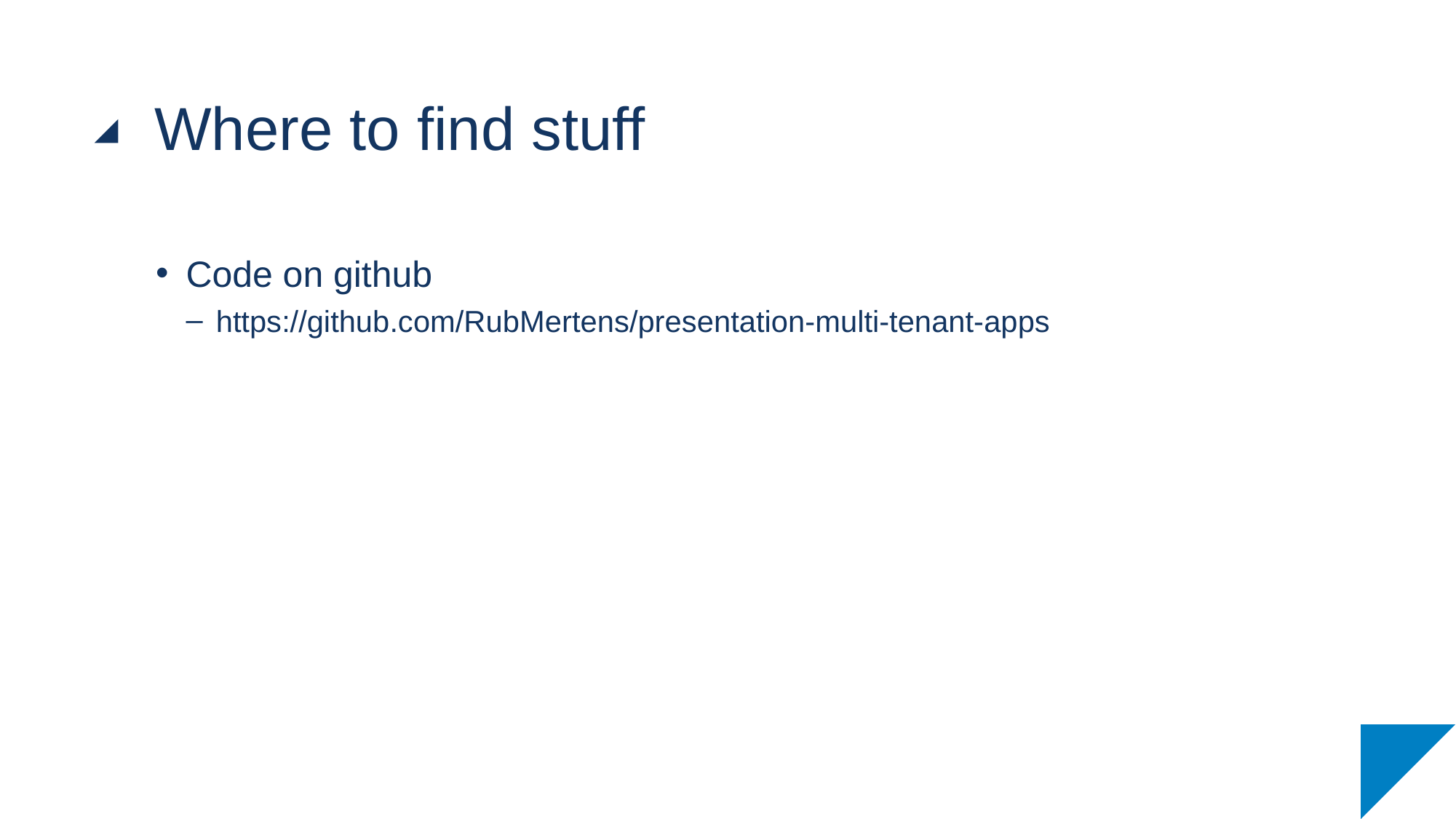

# Where to find stuff
Code on github
https://github.com/RubMertens/presentation-multi-tenant-apps